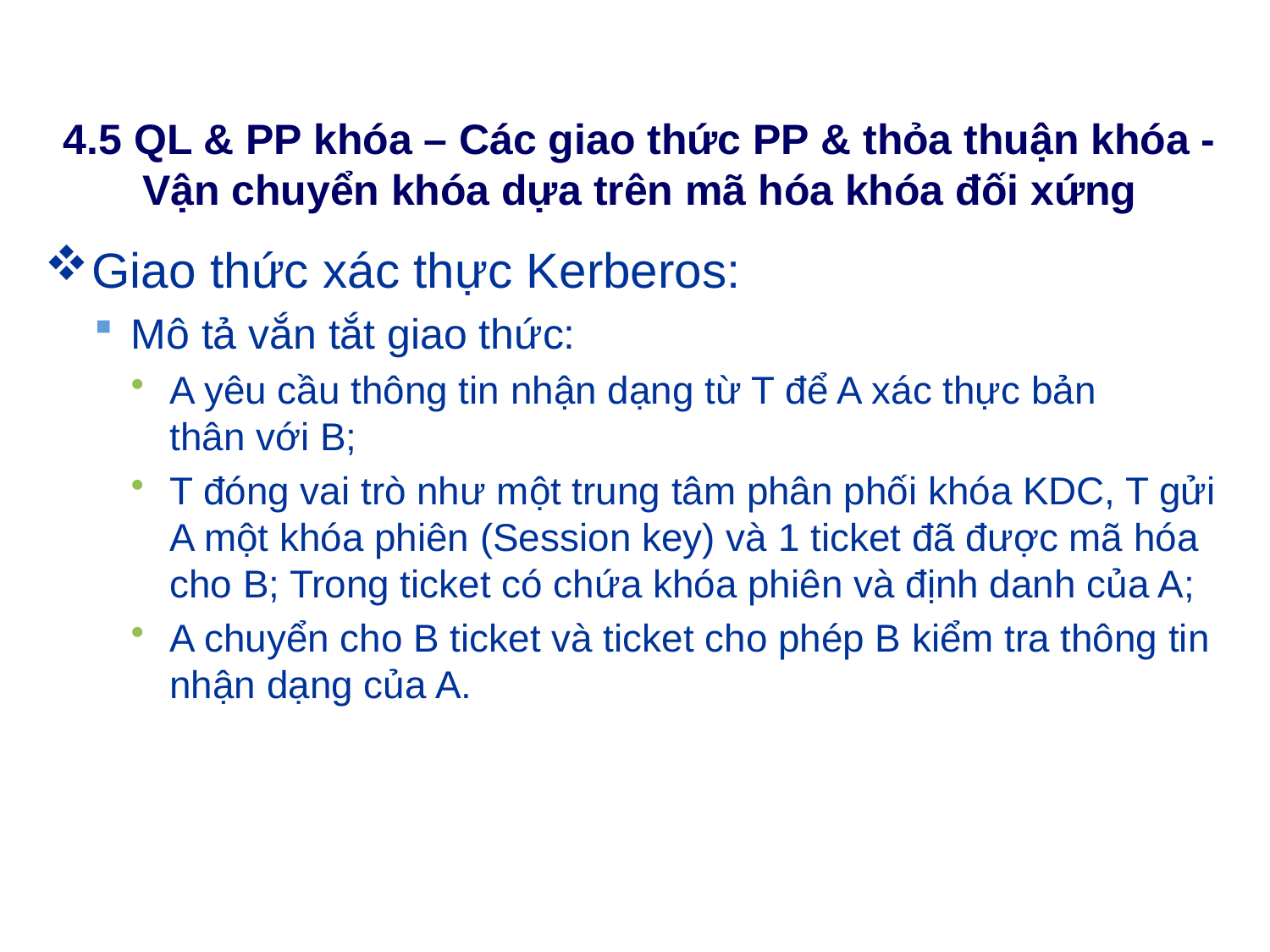

# 4.5 QL & PP khóa – Các giao thức PP & thỏa thuận khóa - Vận chuyển khóa dựa trên mã hóa khóa đối xứng
Giao thức xác thực Kerberos:
Mô tả vắn tắt giao thức:
A yêu cầu thông tin nhận dạng từ T để A xác thực bản
thân với B;
T đóng vai trò như một trung tâm phân phối khóa KDC, T gửi A một khóa phiên (Session key) và 1 ticket đã được mã hóa cho B; Trong ticket có chứa khóa phiên và định danh của A;
A chuyển cho B ticket và ticket cho phép B kiểm tra thông tin nhận dạng của A.